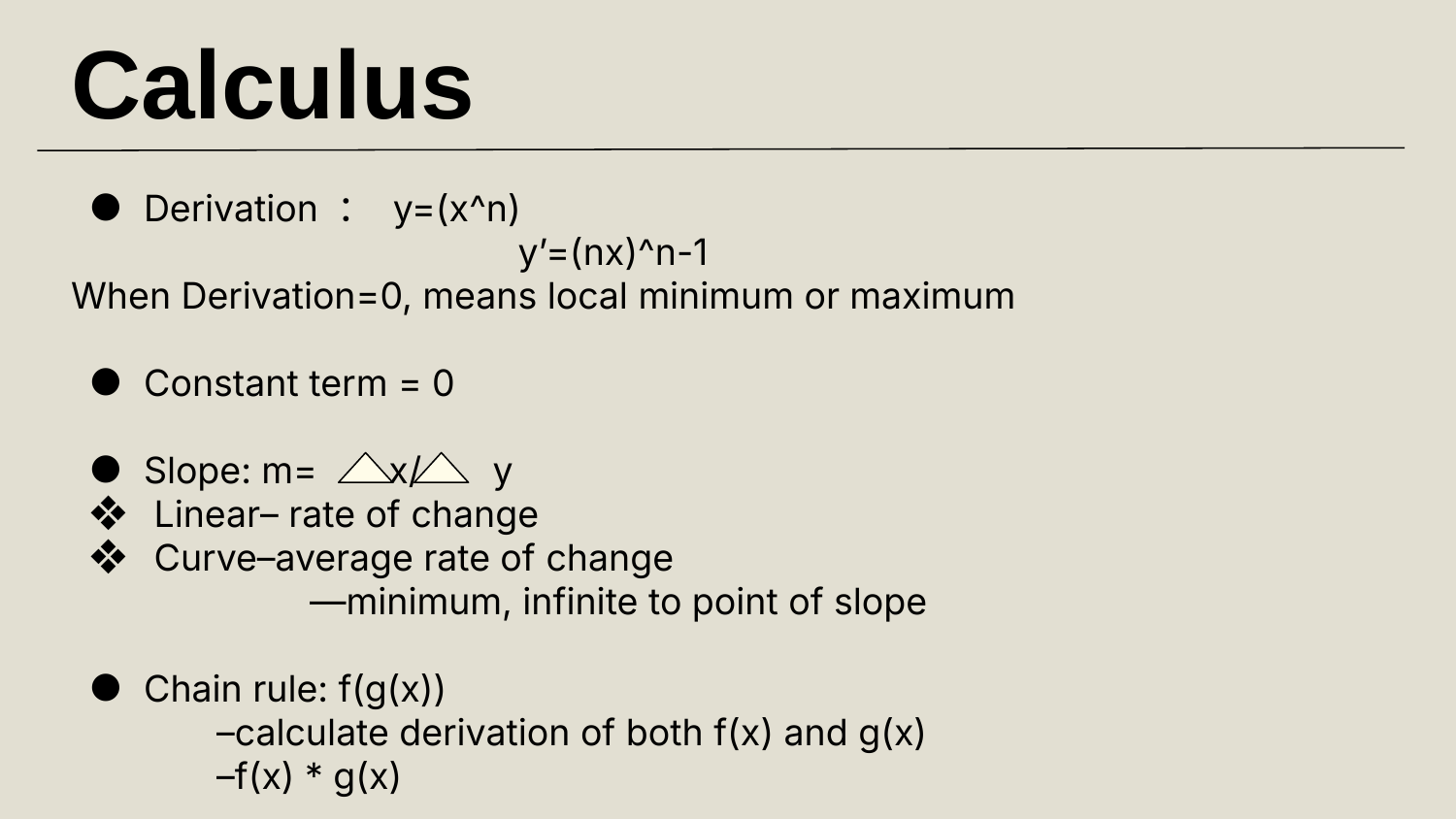

Calculus
Derivation ： y=(x^n)
 			 y’=(nx)^n-1
When Derivation=0, means local minimum or maximum

Constant term = 0

Slope: m=       x/       y
 Linear– rate of change
 Curve–average rate of change
  —minimum, infinite to point of slope

Chain rule: f(g(x))
–calculate derivation of both f(x) and g(x)
–f(x) * g(x)